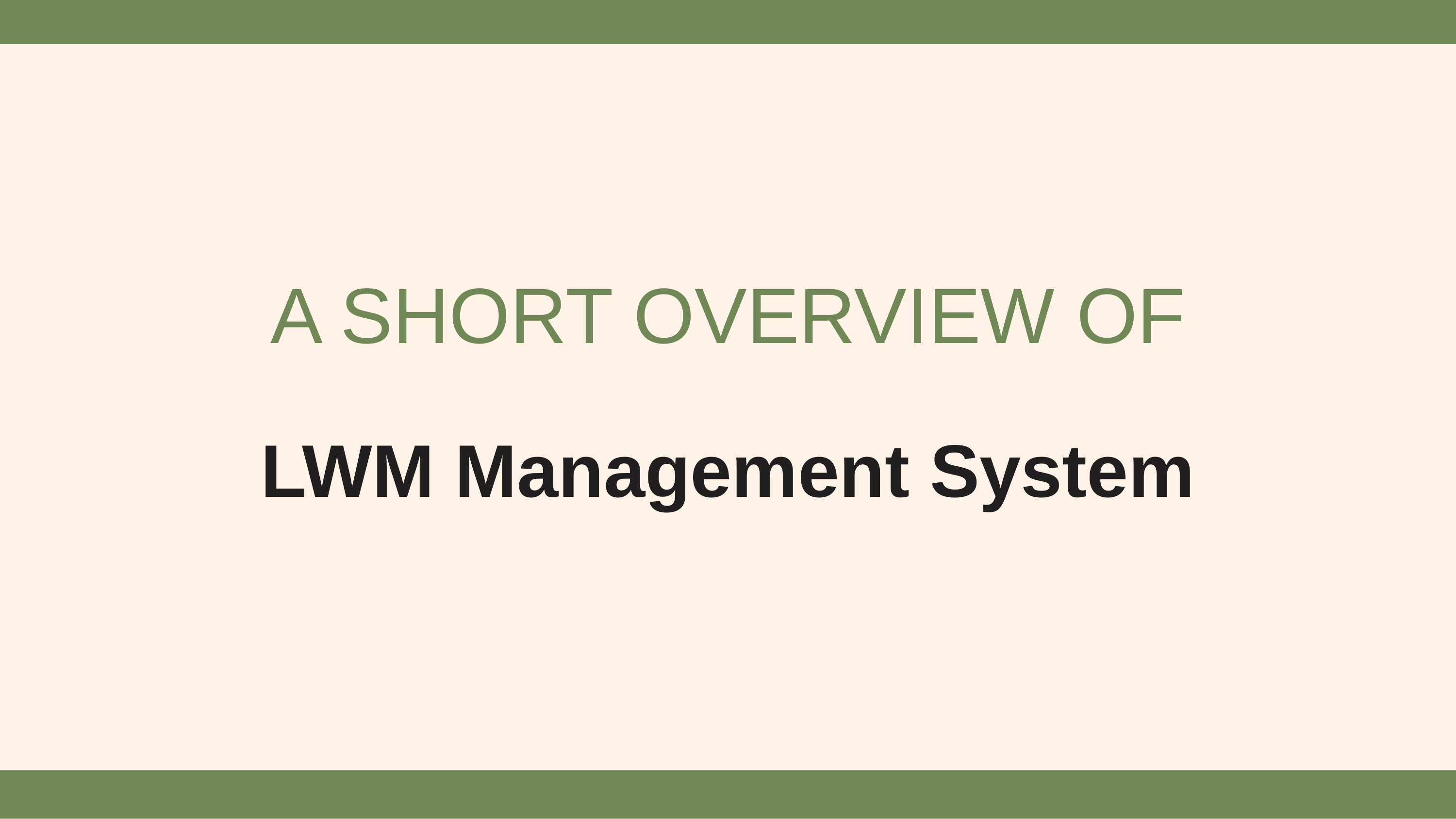

A SHORT OVERVIEW OF

LWM Management System